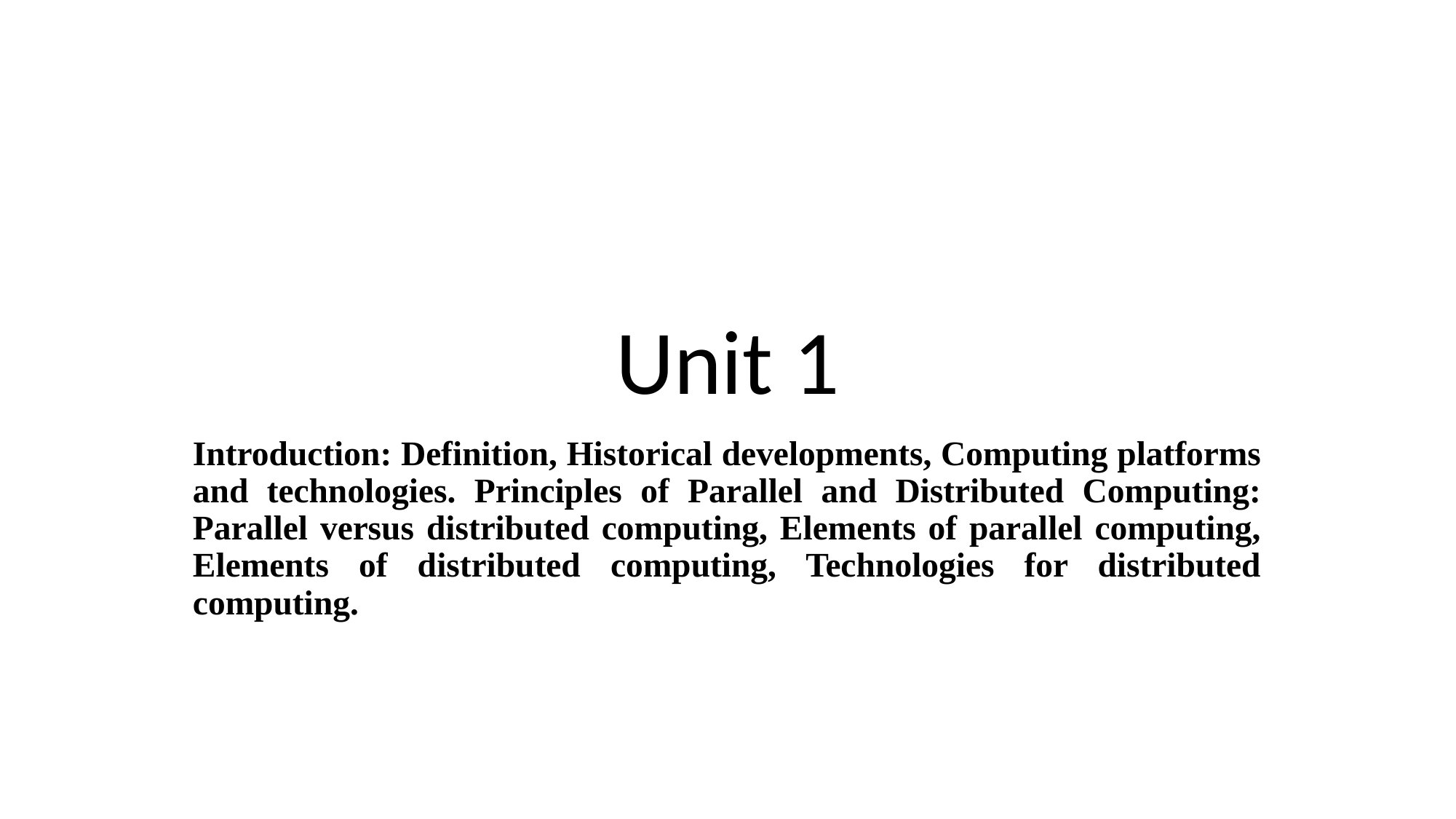

# Unit 1
Introduction: Definition, Historical developments, Computing platforms and technologies. Principles of Parallel and Distributed Computing: Parallel versus distributed computing, Elements of parallel computing, Elements of distributed computing, Technologies for distributed computing.